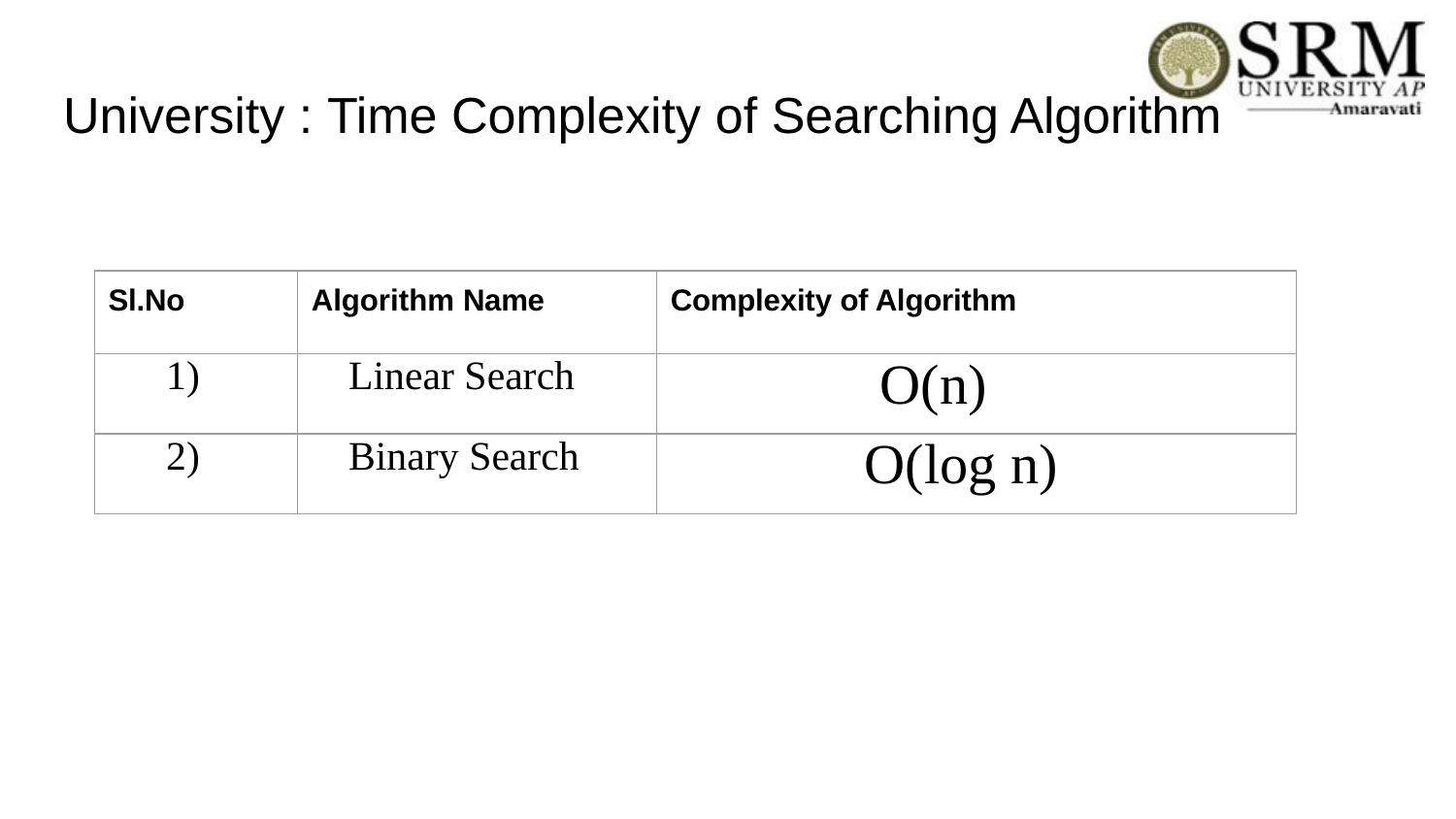

# University : Time Complexity of Searching Algorithm
| Sl.No | Algorithm Name | Complexity of Algorithm |
| --- | --- | --- |
| 1) | Linear Search | O(n) |
| 2) | Binary Search | O(log n) |